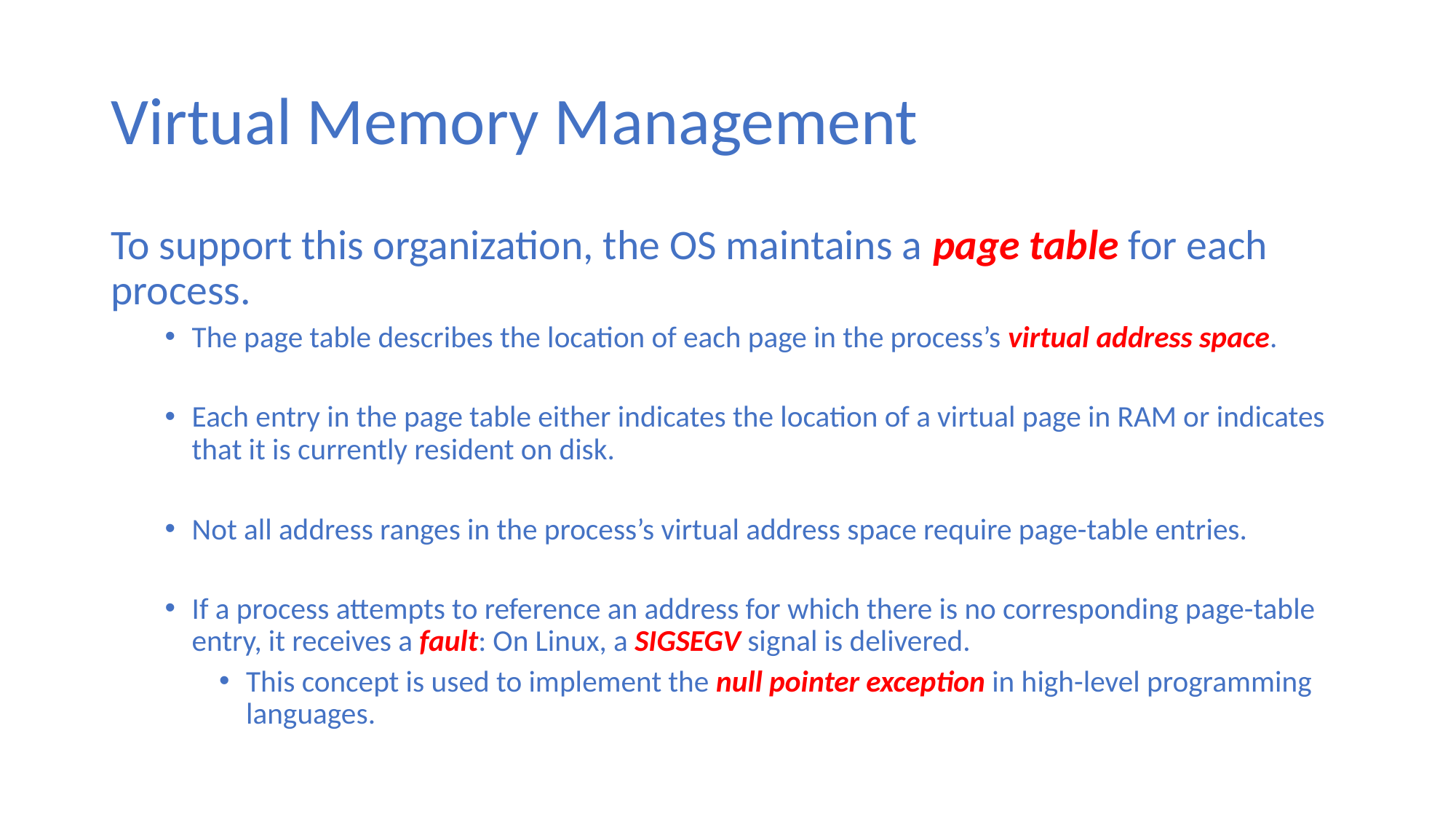

# Virtual Memory Management
To support this organization, the OS maintains a page table for each process.
The page table describes the location of each page in the process’s virtual address space.

Each entry in the page table either indicates the location of a virtual page in RAM or indicates that it is currently resident on disk.

Not all address ranges in the process’s virtual address space require page-table entries.

If a process attempts to reference an address for which there is no corresponding page-table entry, it receives a fault: On Linux, a SIGSEGV signal is delivered.
This concept is used to implement the null pointer exception in high-level programming languages.